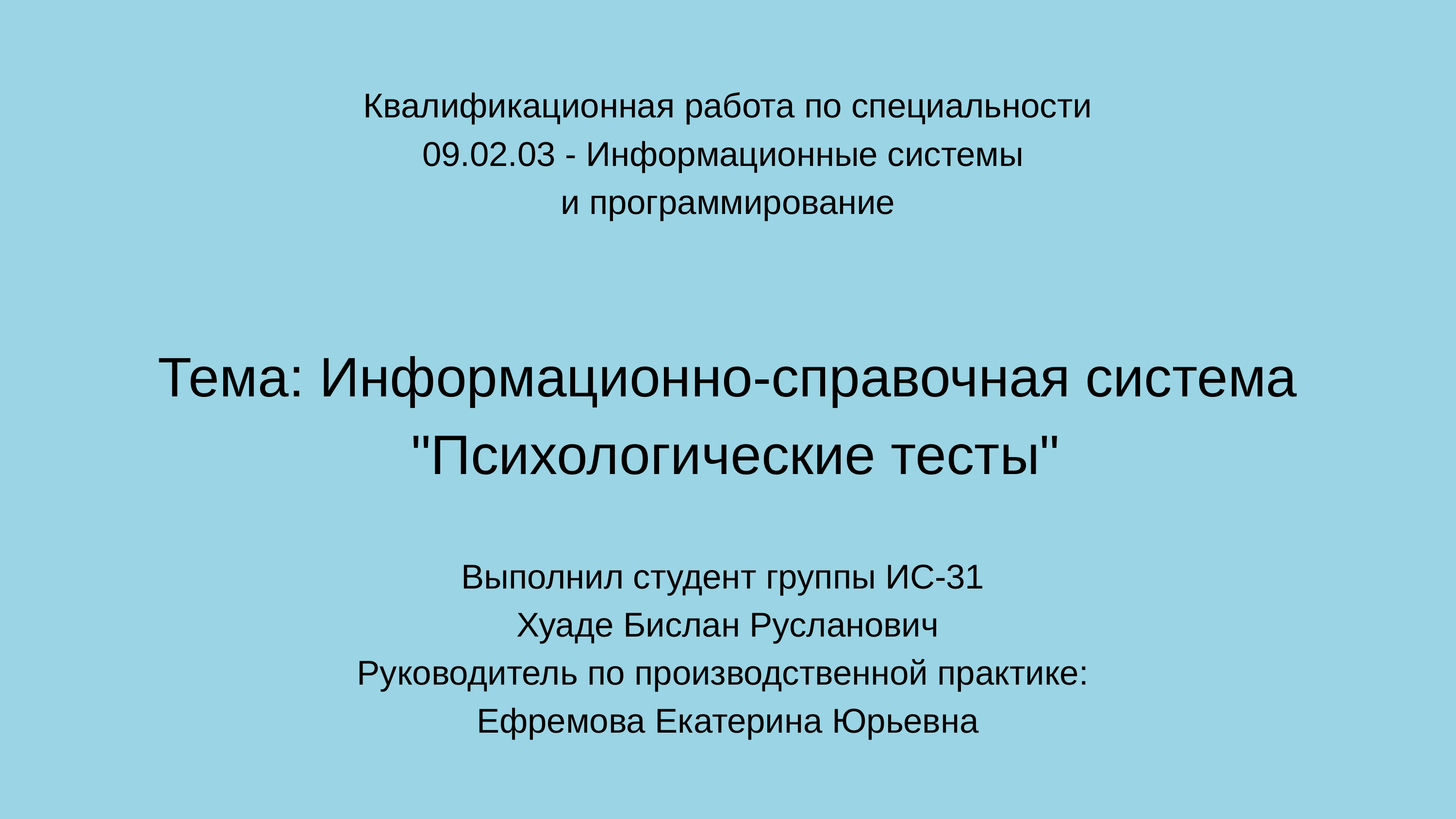

Квалификационная работа по специальности
09.02.03 - Информационные системы
и программирование
Тема: Информационно-справочная система
 "Психологические тесты"
Выполнил студент группы ИС-31
Хуаде Бислан Русланович
Руководитель по производственной практике:
Ефремова Екатерина Юрьевна